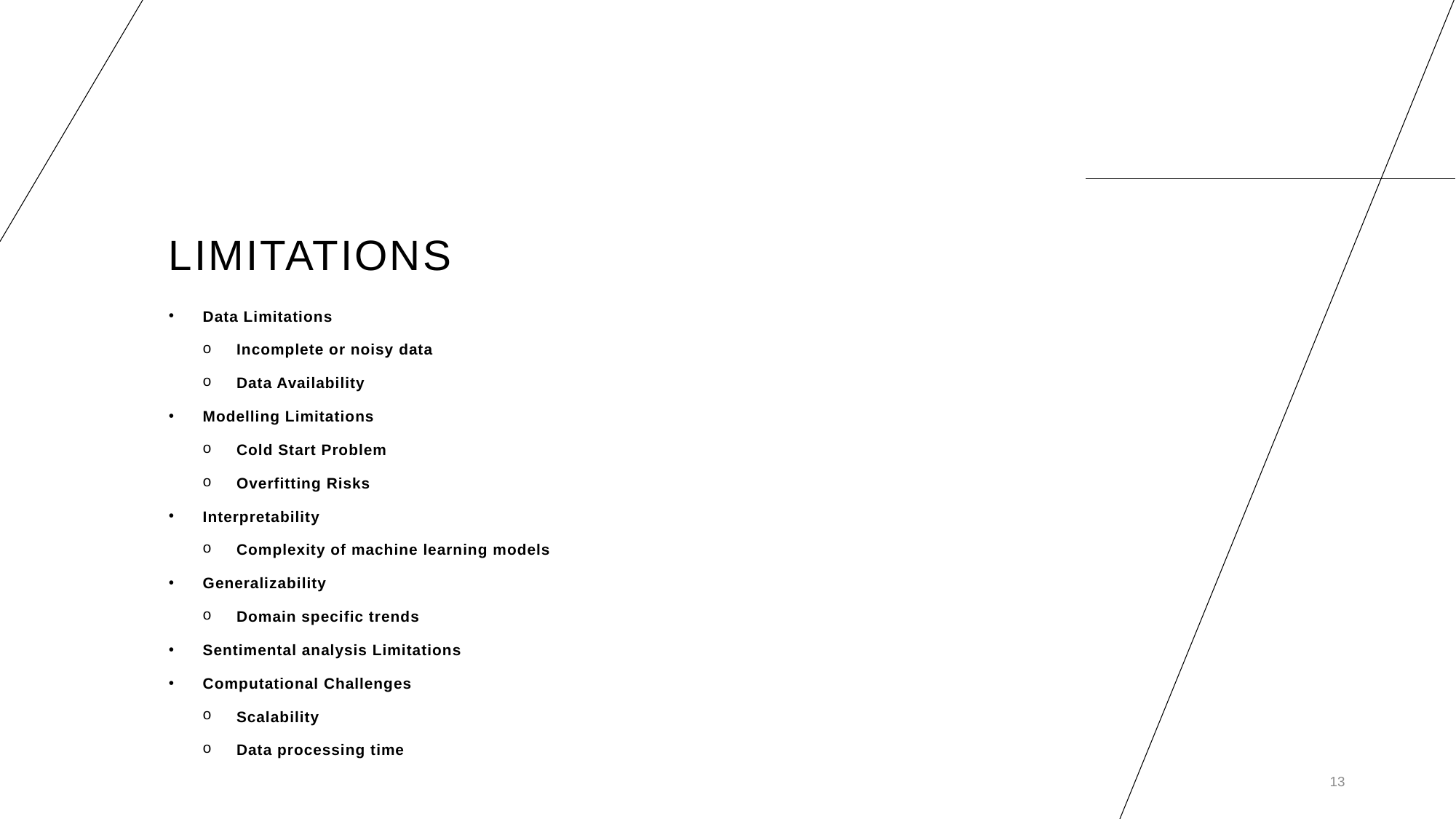

# limitations
Data Limitations
Incomplete or noisy data
Data Availability
Modelling Limitations
Cold Start Problem
Overfitting Risks
Interpretability
Complexity of machine learning models
Generalizability
Domain specific trends
Sentimental analysis Limitations
Computational Challenges
Scalability
Data processing time
13